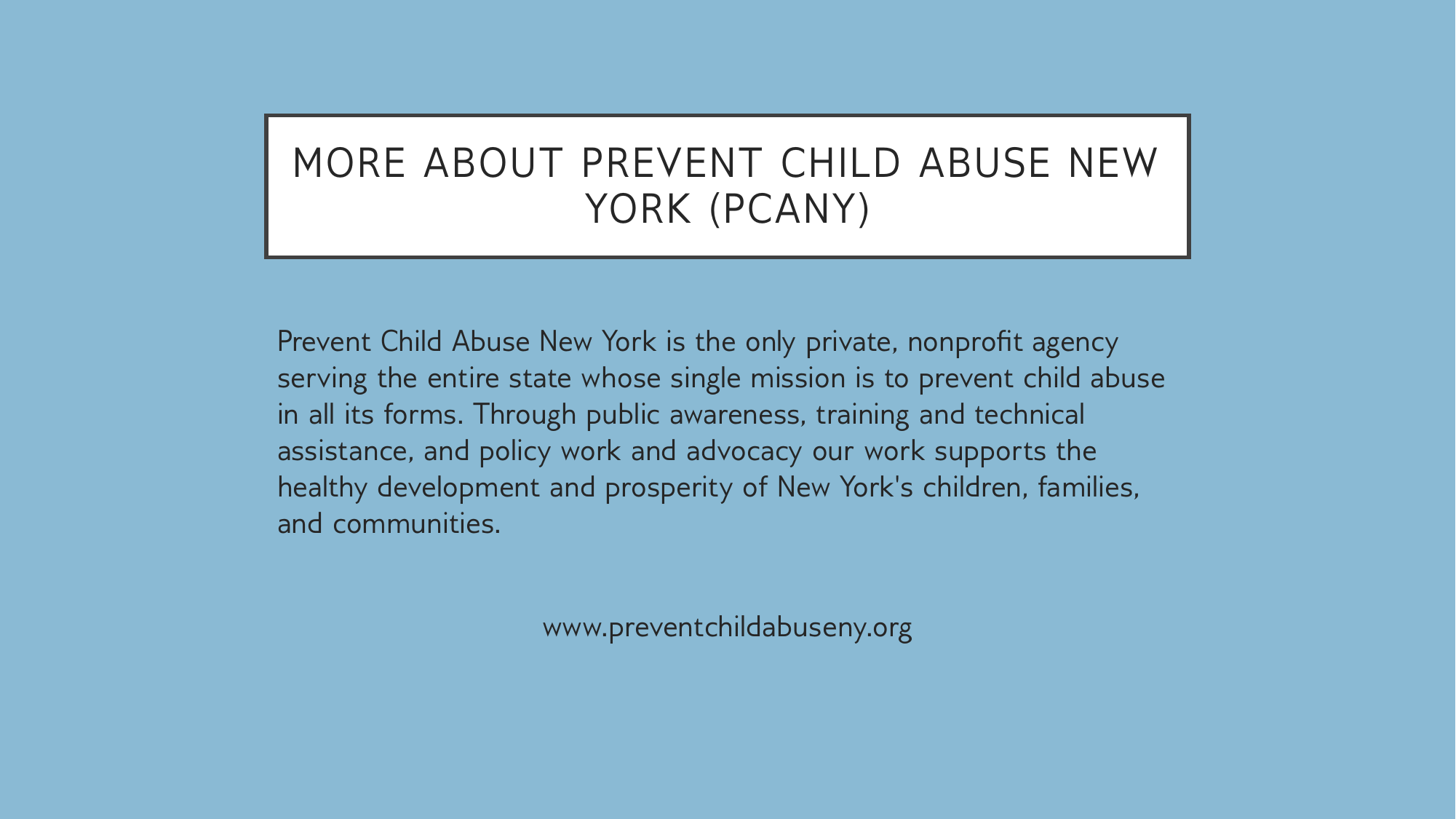

# More About Prevent Child Abuse New York (PCANY)
Prevent Child Abuse New York is the only private, nonprofit agency serving the entire state whose single mission is to prevent child abuse in all its forms. Through public awareness, training and technical assistance, and policy work and advocacy our work supports the healthy development and prosperity of New York's children, families, and communities.

www.preventchildabuseny.org